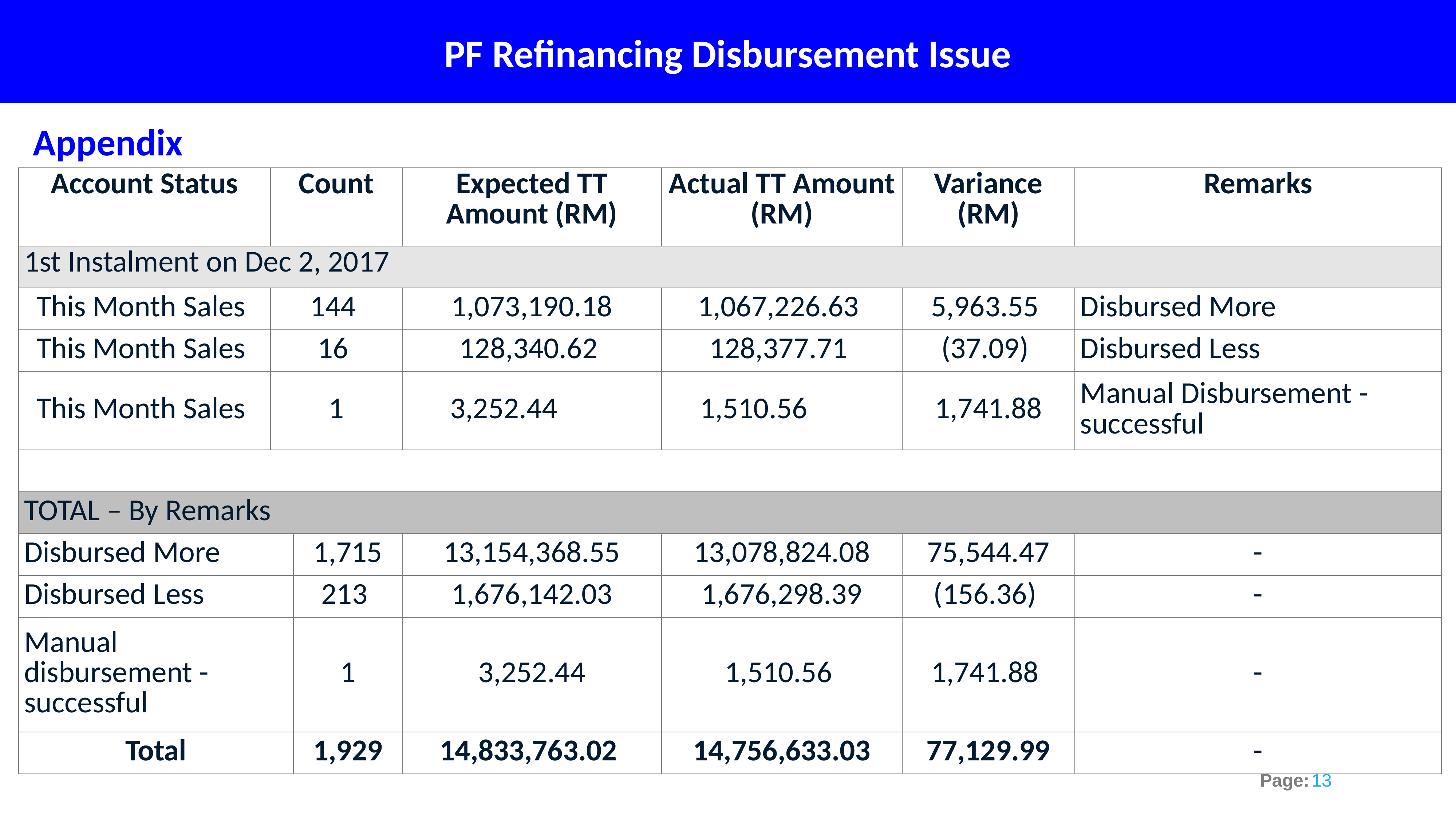

PF Refinancing Disbursement Issue

Appendix
| Account Status | Count |  | Expected TT Amount (RM) | Actual TT Amount (RM) | Variance (RM) | Remarks |
| --- | --- | --- | --- | --- | --- | --- |
| 1st Instalment on Dec 2, 2017 |  |  |  |  |  |  |
| This Month Sales | 144 |  | 1,073,190.18 | 1,067,226.63 | 5,963.55 | Disbursed More |
| This Month Sales | 16 |  | 128,340.62 | 128,377.71 | (37.09) | Disbursed Less |
| This Month Sales | 1 |  | 3,252.44 | 1,510.56 | 1,741.88 | Manual Disbursement - successful |
|  |  |  |  |  |  |  |
| TOTAL – By Remarks |  |  |  |  |  |  |
| Disbursed More |  | 1,715 | 13,154,368.55 | 13,078,824.08 | 75,544.47 | - |
| Disbursed Less |  | 213 | 1,676,142.03 | 1,676,298.39 | (156.36) | - |
| Manual disbursement - successful |  | 1 | 3,252.44 | 1,510.56 | 1,741.88 | - |
| Total |  | 1,929 | 14,833,763.02 | 14,756,633.03 | 77,129.99 | - |